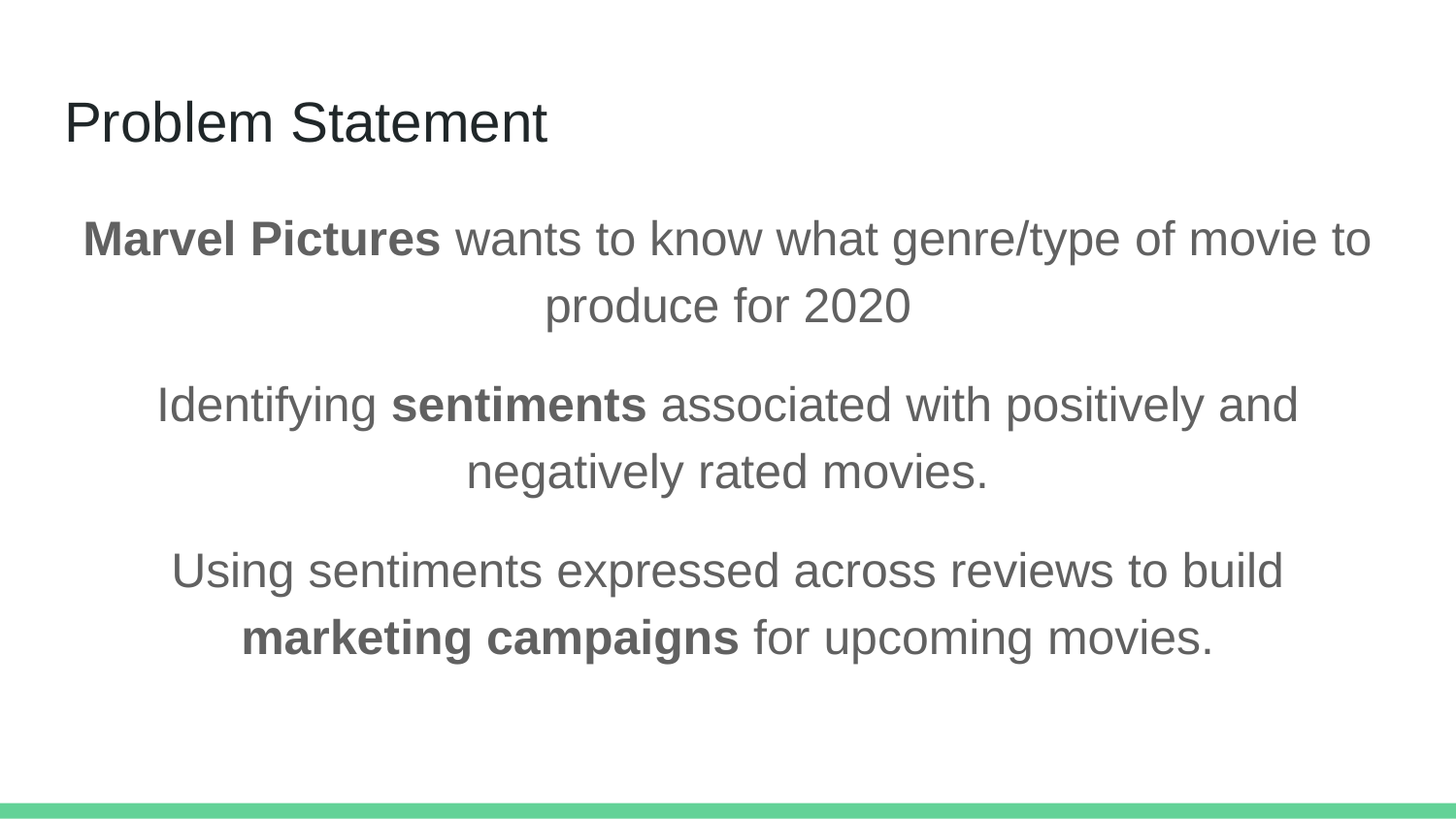

# Problem Statement
Marvel Pictures wants to know what genre/type of movie to produce for 2020
Identifying sentiments associated with positively and negatively rated movies.
Using sentiments expressed across reviews to build marketing campaigns for upcoming movies.